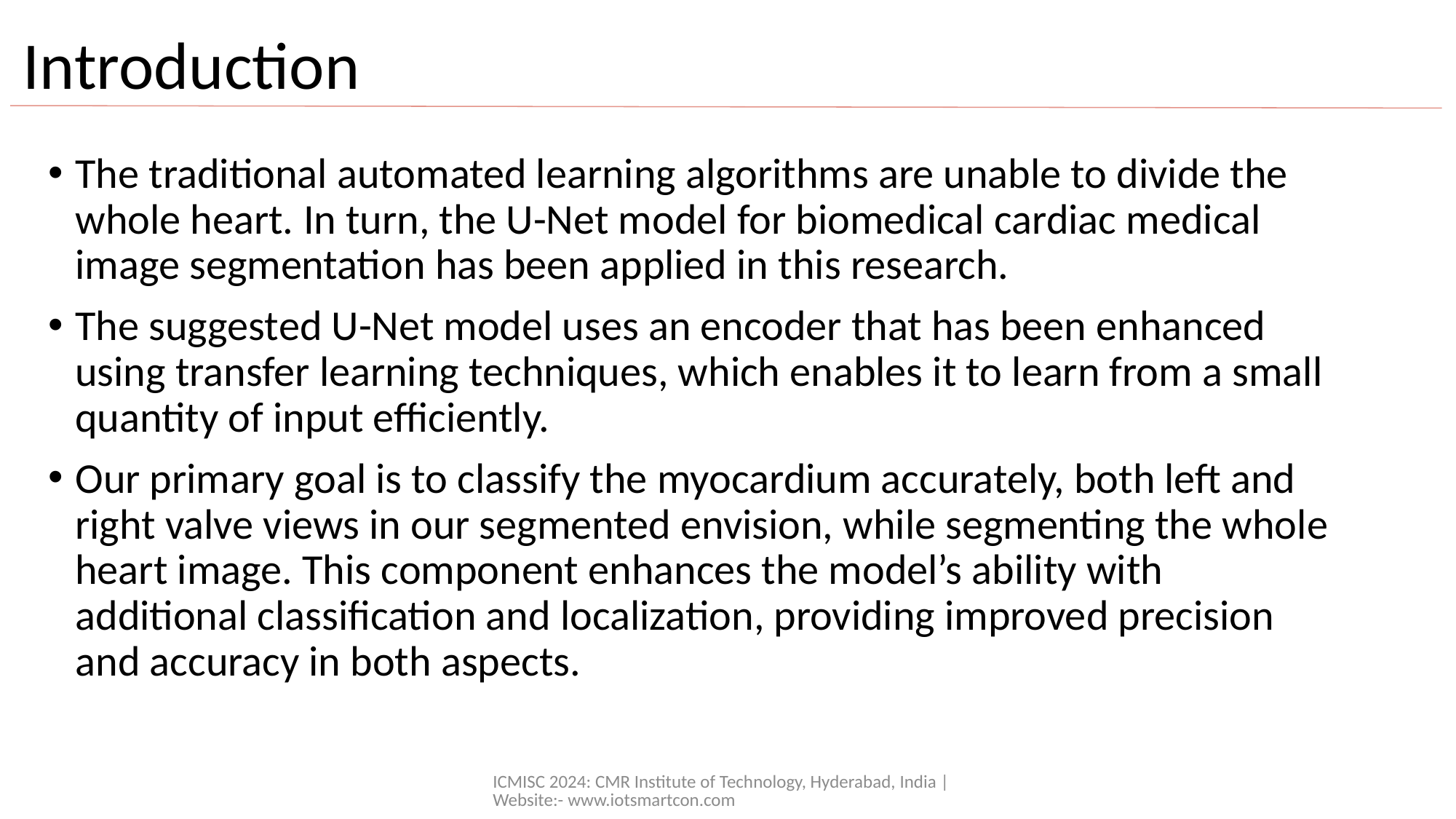

# Introduction
The traditional automated learning algorithms are unable to divide the whole heart. In turn, the U-Net model for biomedical cardiac medical image segmentation has been applied in this research.
The suggested U-Net model uses an encoder that has been enhanced using transfer learning techniques, which enables it to learn from a small quantity of input efficiently.
Our primary goal is to classify the myocardium accurately, both left and right valve views in our segmented envision, while segmenting the whole heart image. This component enhances the model’s ability with additional classification and localization, providing improved precision and accuracy in both aspects.

ICMISC 2024: CMR Institute of Technology, Hyderabad, India | Website:- www.iotsmartcon.com
3